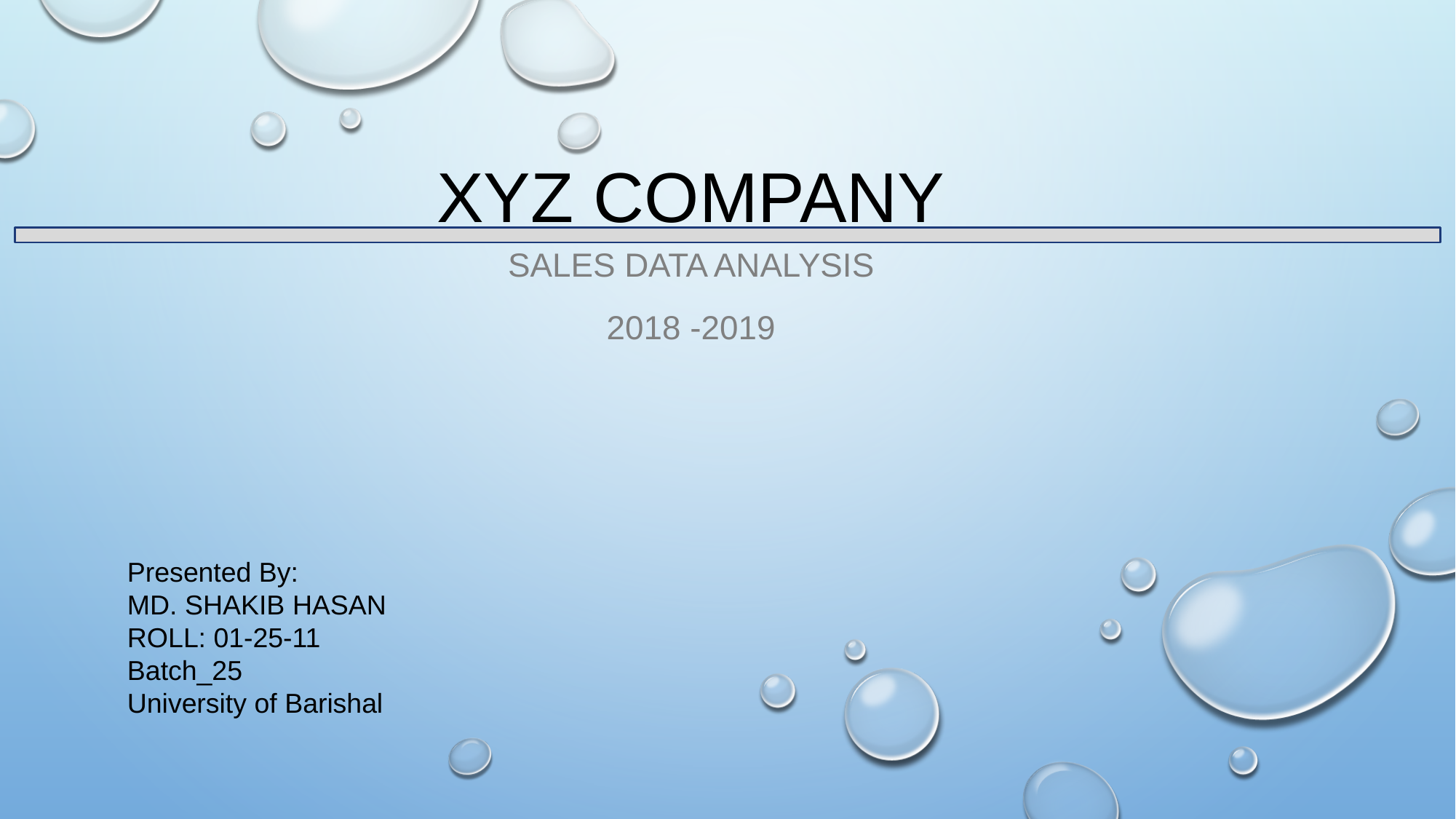

# XYZ Company

Sales data analysis
2018 -2019
Presented By:
MD. SHAKIB HASAN
ROLL: 01-25-11
Batch_25
University of Barishal